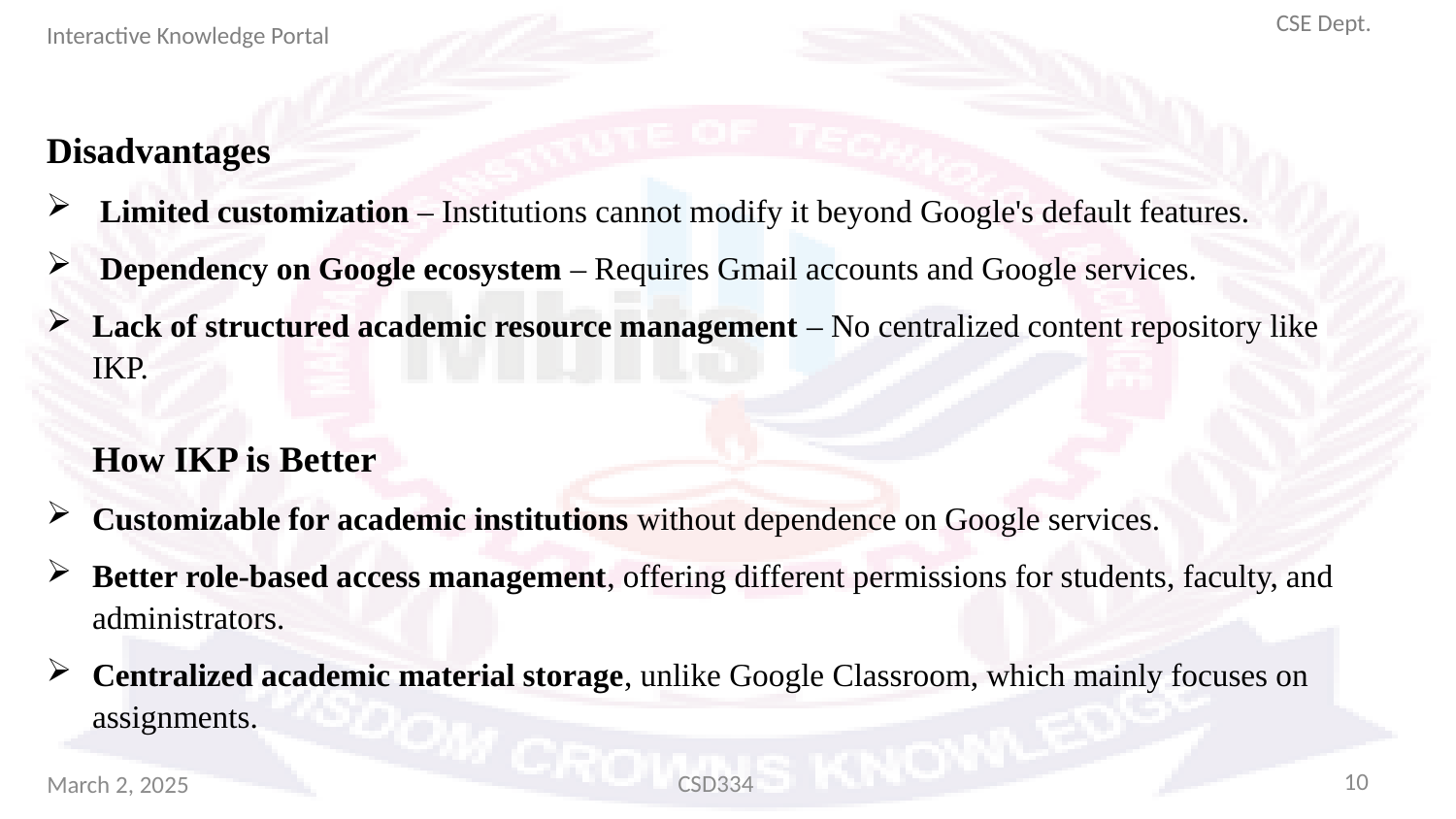

CSE Dept.
Interactive Knowledge Portal

Disadvantages
 Limited customization – Institutions cannot modify it beyond Google's default features.
 Dependency on Google ecosystem – Requires Gmail accounts and Google services.
Lack of structured academic resource management – No centralized content repository like IKP.
How IKP is Better
Customizable for academic institutions without dependence on Google services.
Better role-based access management, offering different permissions for students, faculty, and administrators.
Centralized academic material storage, unlike Google Classroom, which mainly focuses on assignments.
10
CSD334
March 2, 2025